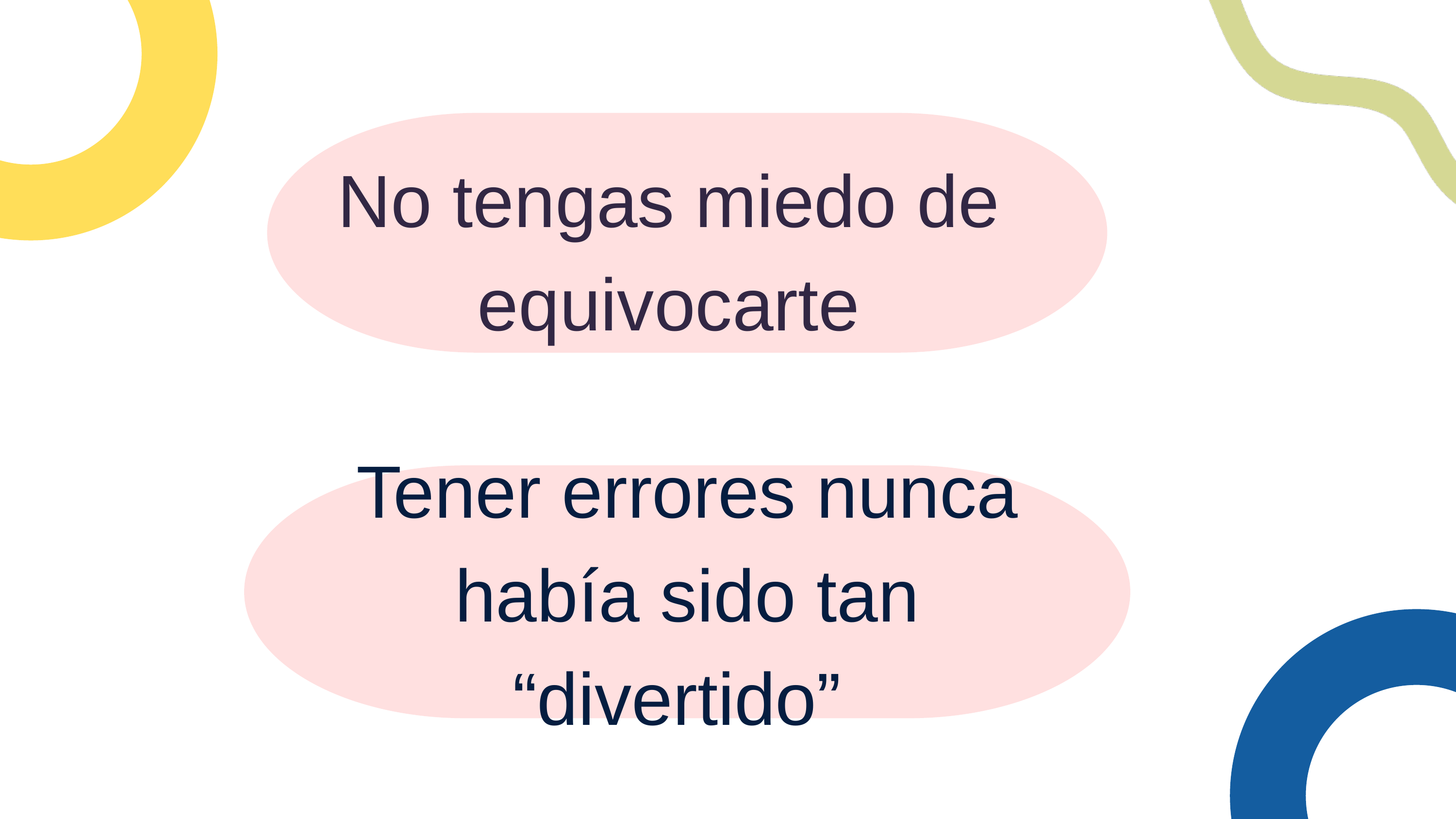

No tengas miedo de equivocarte
Tener errores nunca había sido tan “divertido”